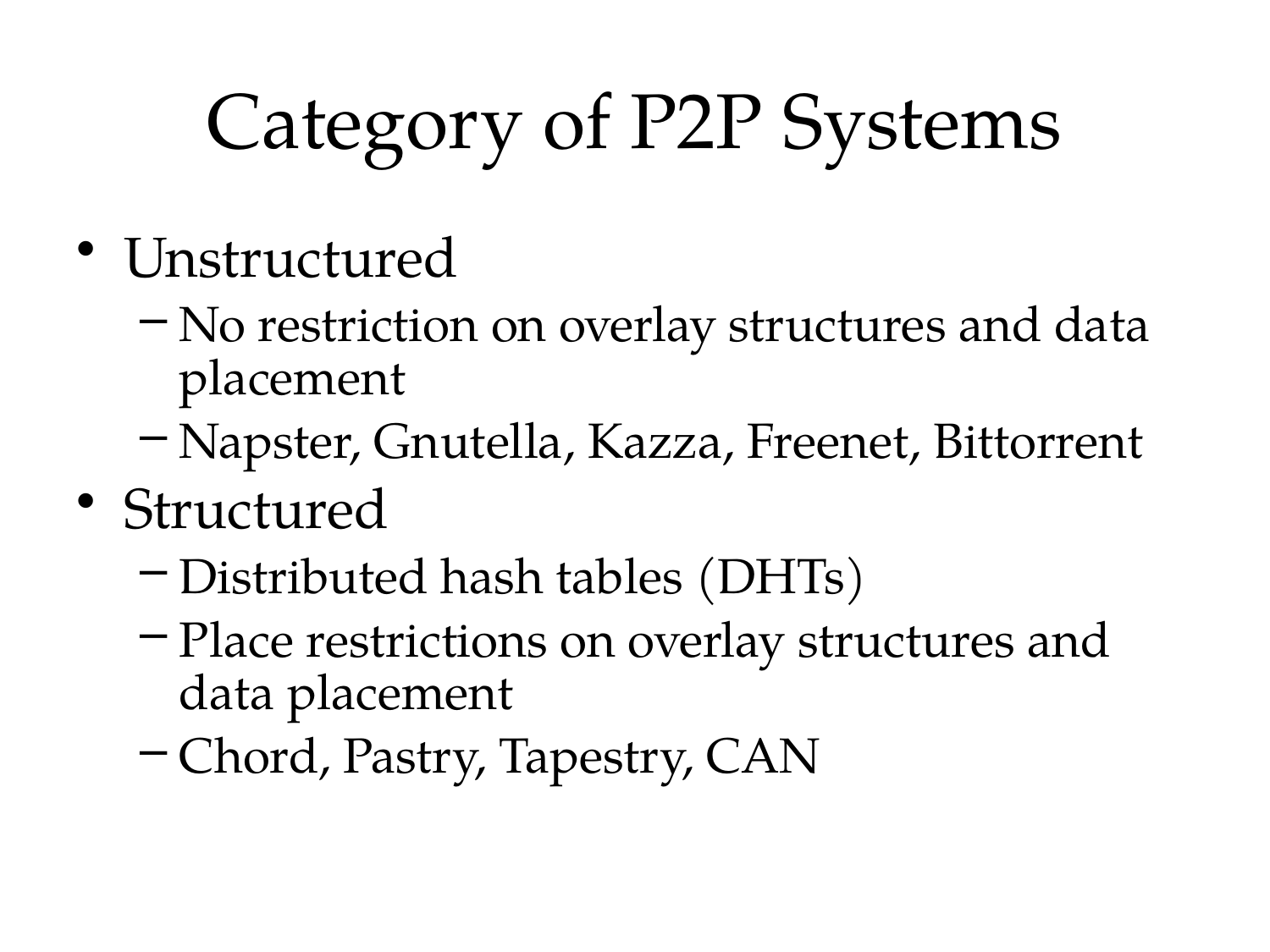

# Category of P2P Systems
Unstructured
No restriction on overlay structures and data placement
Napster, Gnutella, Kazza, Freenet, Bittorrent
Structured
Distributed hash tables (DHTs)
Place restrictions on overlay structures and data placement
Chord, Pastry, Tapestry, CAN